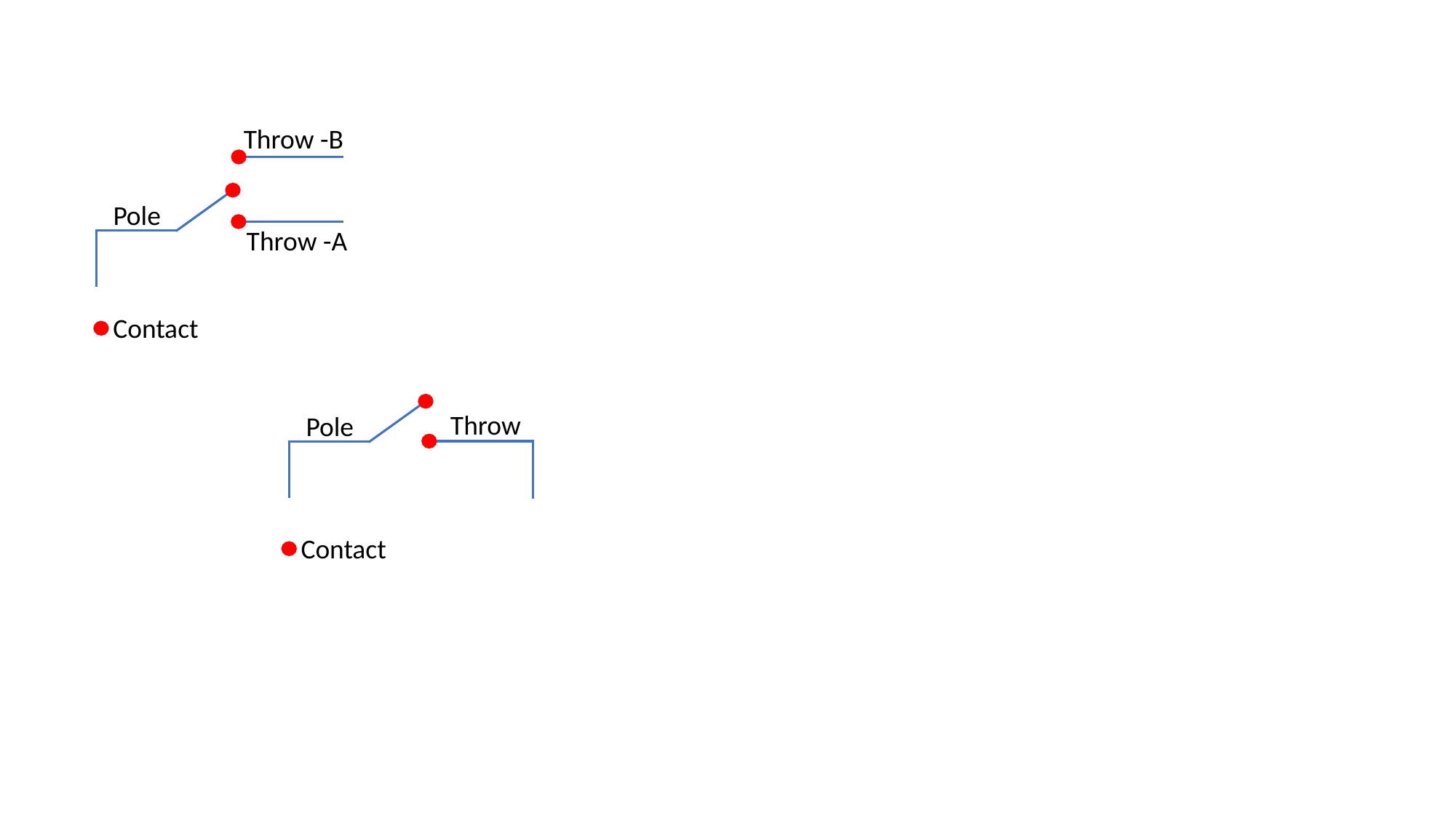

Throw -B

Pole

Throw -A
Contact

Throw
Pole

Contact